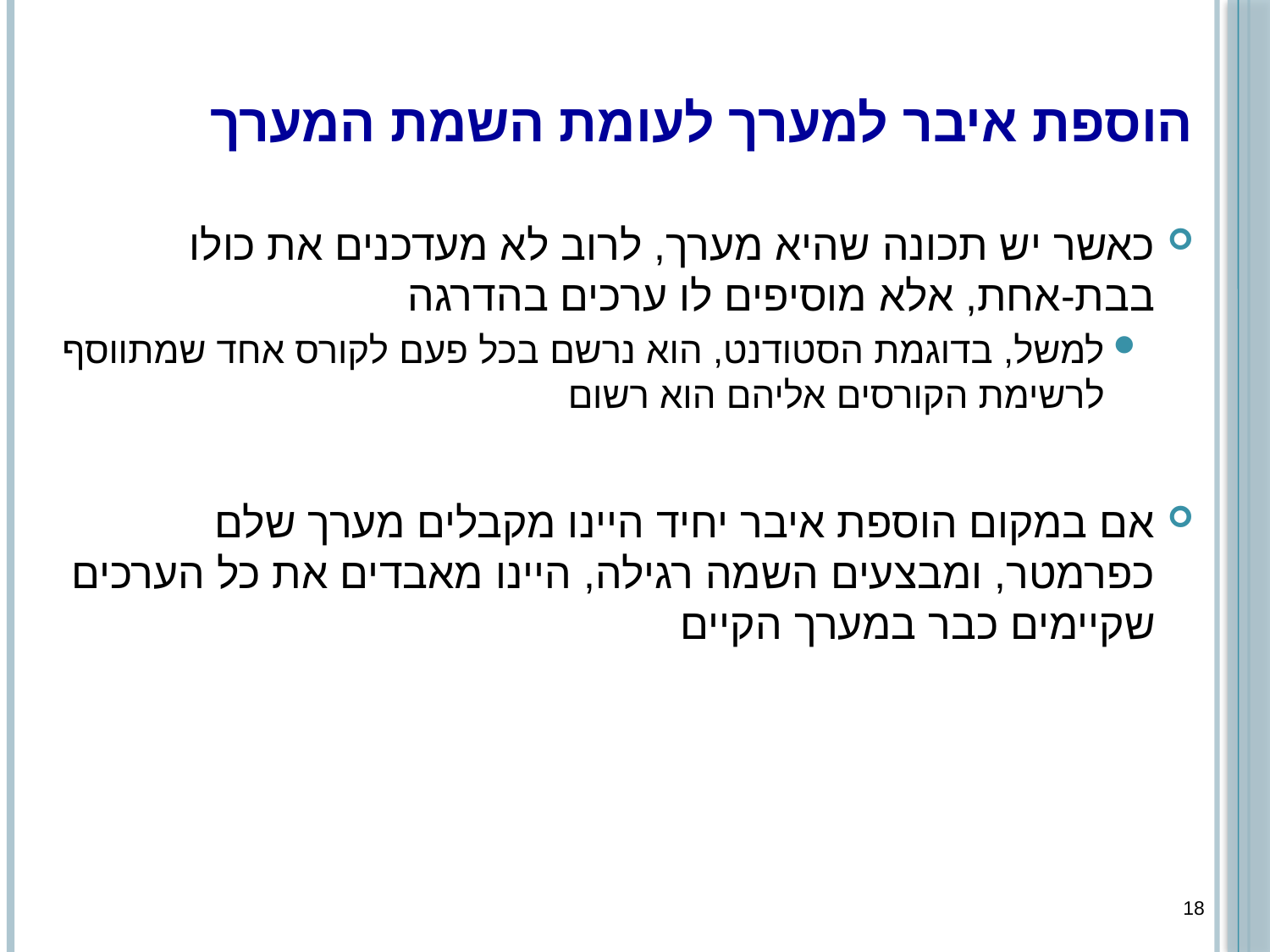

# הוספת איבר למערך לעומת השמת המערך
כאשר יש תכונה שהיא מערך, לרוב לא מעדכנים את כולו בבת-אחת, אלא מוסיפים לו ערכים בהדרגה
למשל, בדוגמת הסטודנט, הוא נרשם בכל פעם לקורס אחד שמתווסף לרשימת הקורסים אליהם הוא רשום

אם במקום הוספת איבר יחיד היינו מקבלים מערך שלם כפרמטר, ומבצעים השמה רגילה, היינו מאבדים את כל הערכים שקיימים כבר במערך הקיים